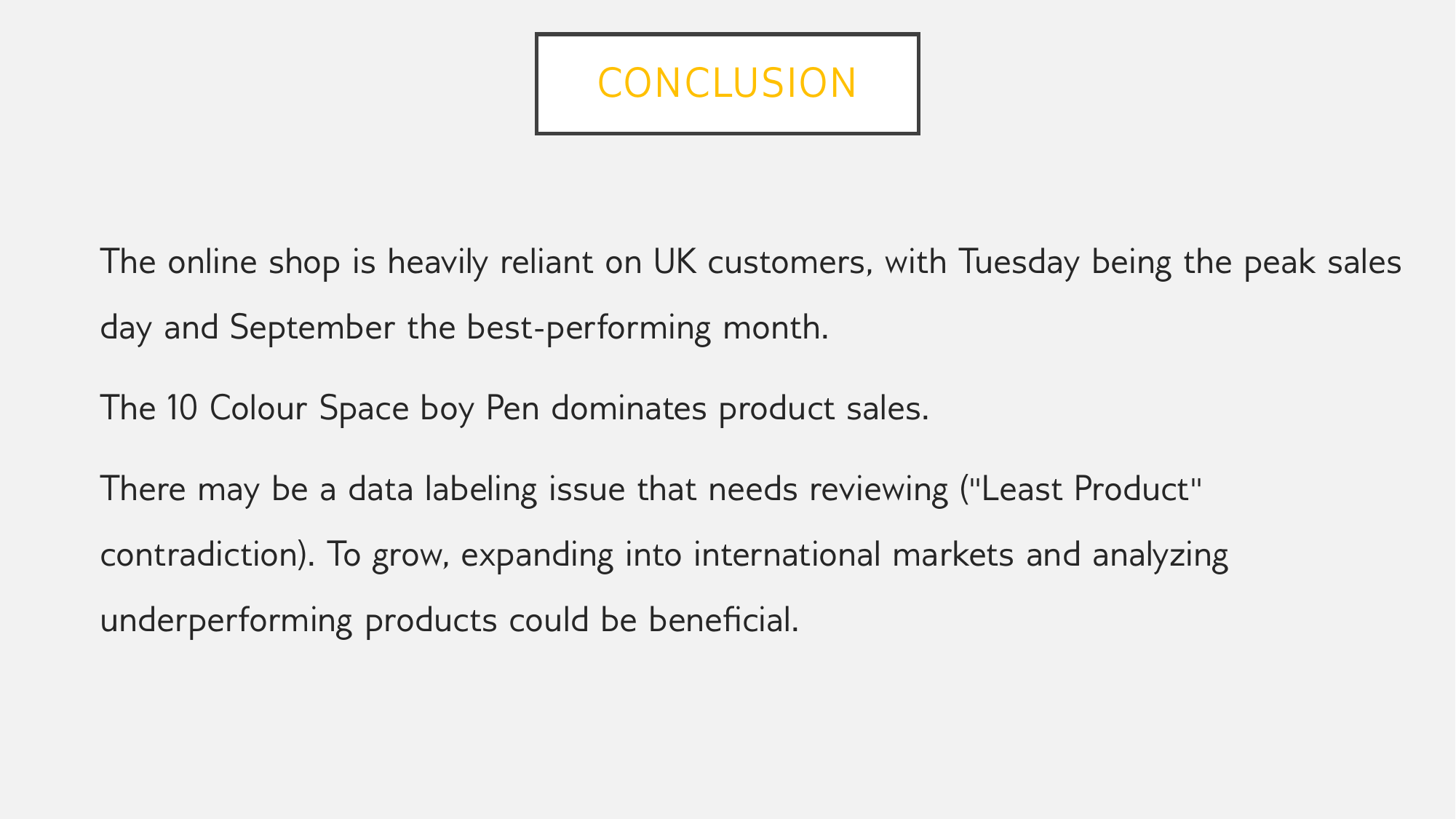

# Conclusion
The online shop is heavily reliant on UK customers, with Tuesday being the peak sales day and September the best-performing month.
The 10 Colour Space boy Pen dominates product sales.
There may be a data labeling issue that needs reviewing ("Least Product" contradiction). To grow, expanding into international markets and analyzing underperforming products could be beneficial.